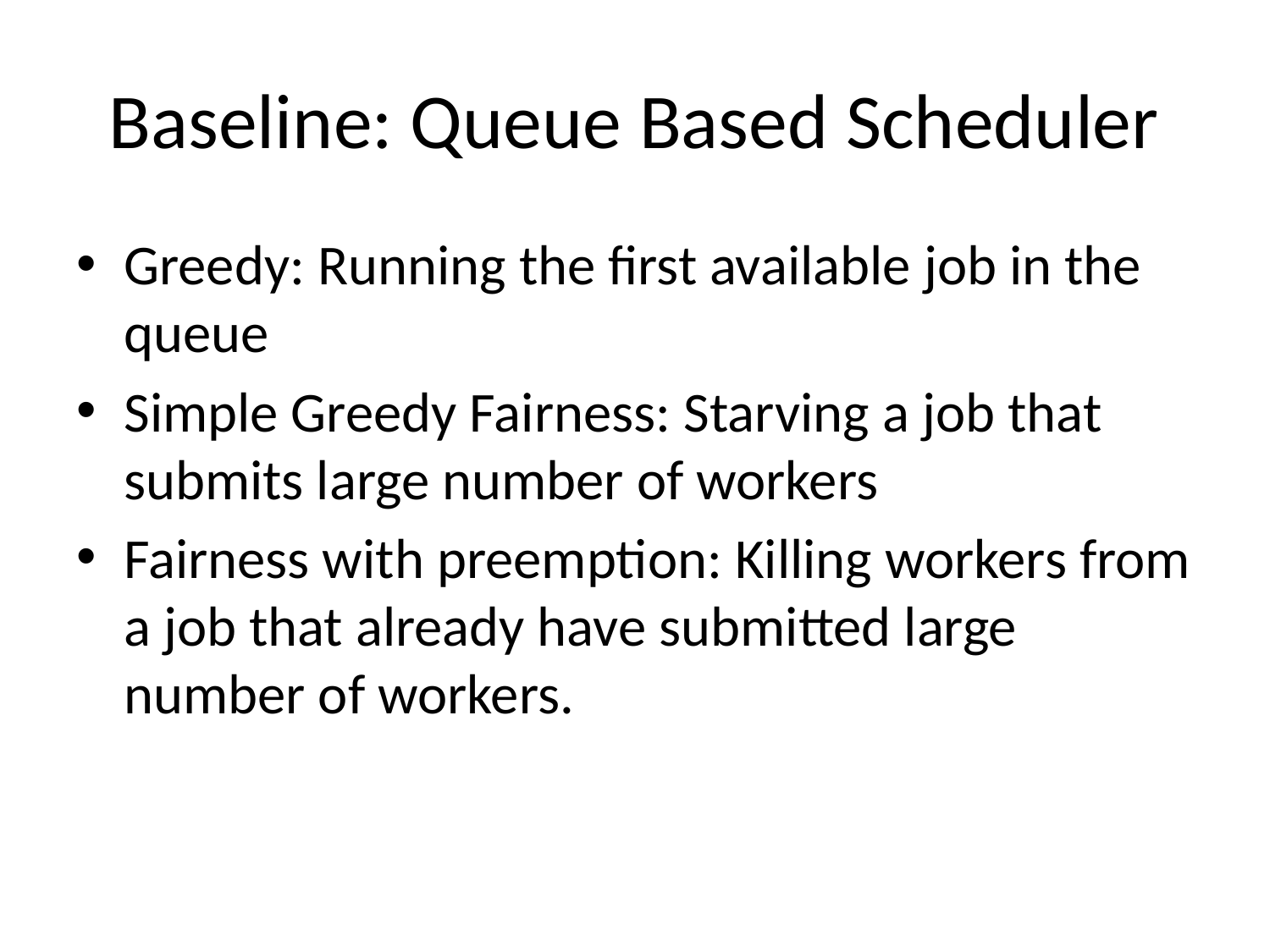

# Baseline: Queue Based Scheduler
Greedy: Running the first available job in the queue
Simple Greedy Fairness: Starving a job that submits large number of workers
Fairness with preemption: Killing workers from a job that already have submitted large number of workers.